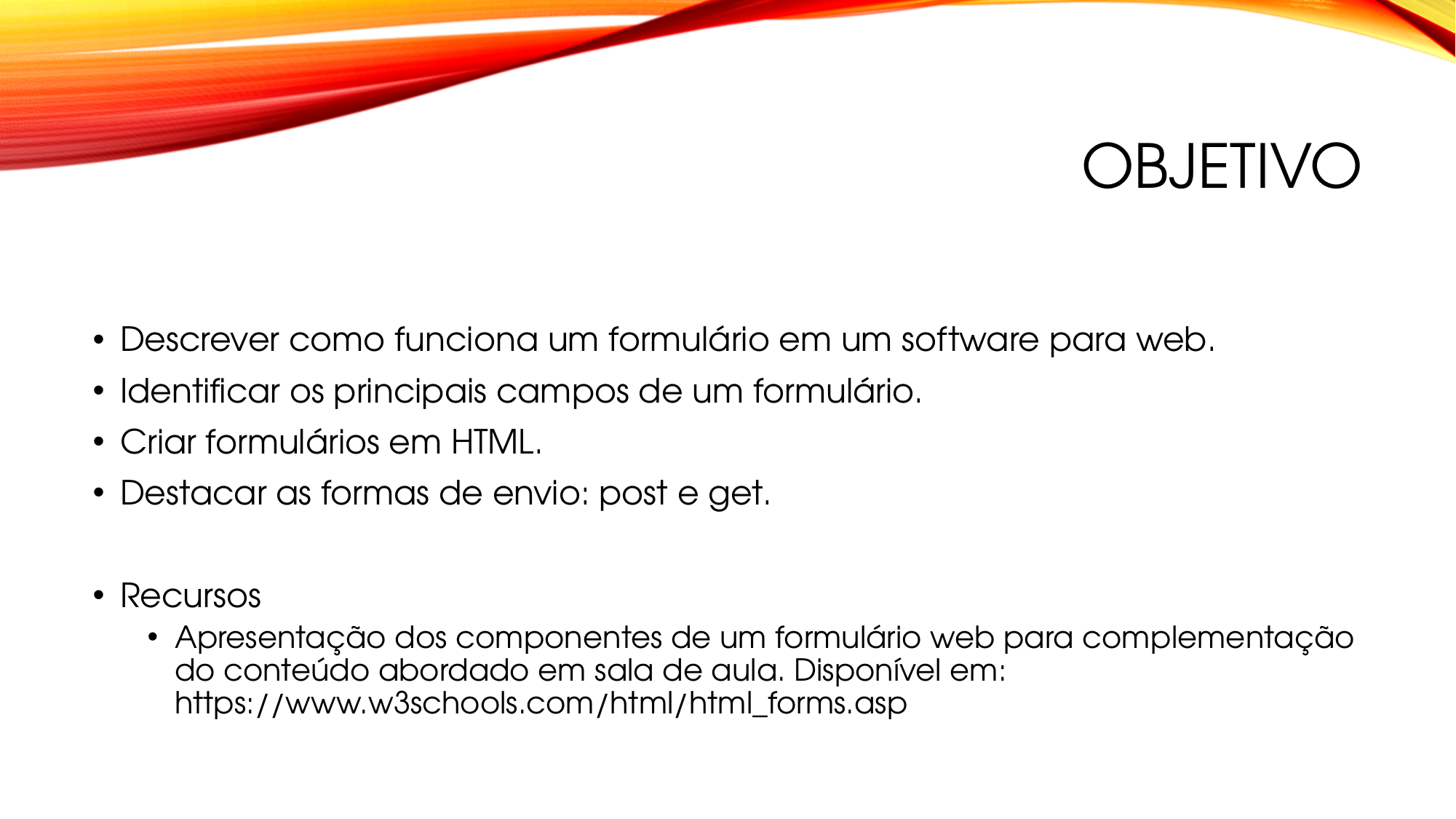

# Objetivo

Descrever como funciona um formulário em um software para web.
Identificar os principais campos de um formulário.
Criar formulários em HTML.
Destacar as formas de envio: post e get.

Recursos
Apresentação dos componentes de um formulário web para complementação do conteúdo abordado em sala de aula. Disponível em: https://www.w3schools.com/html/html_forms.asp